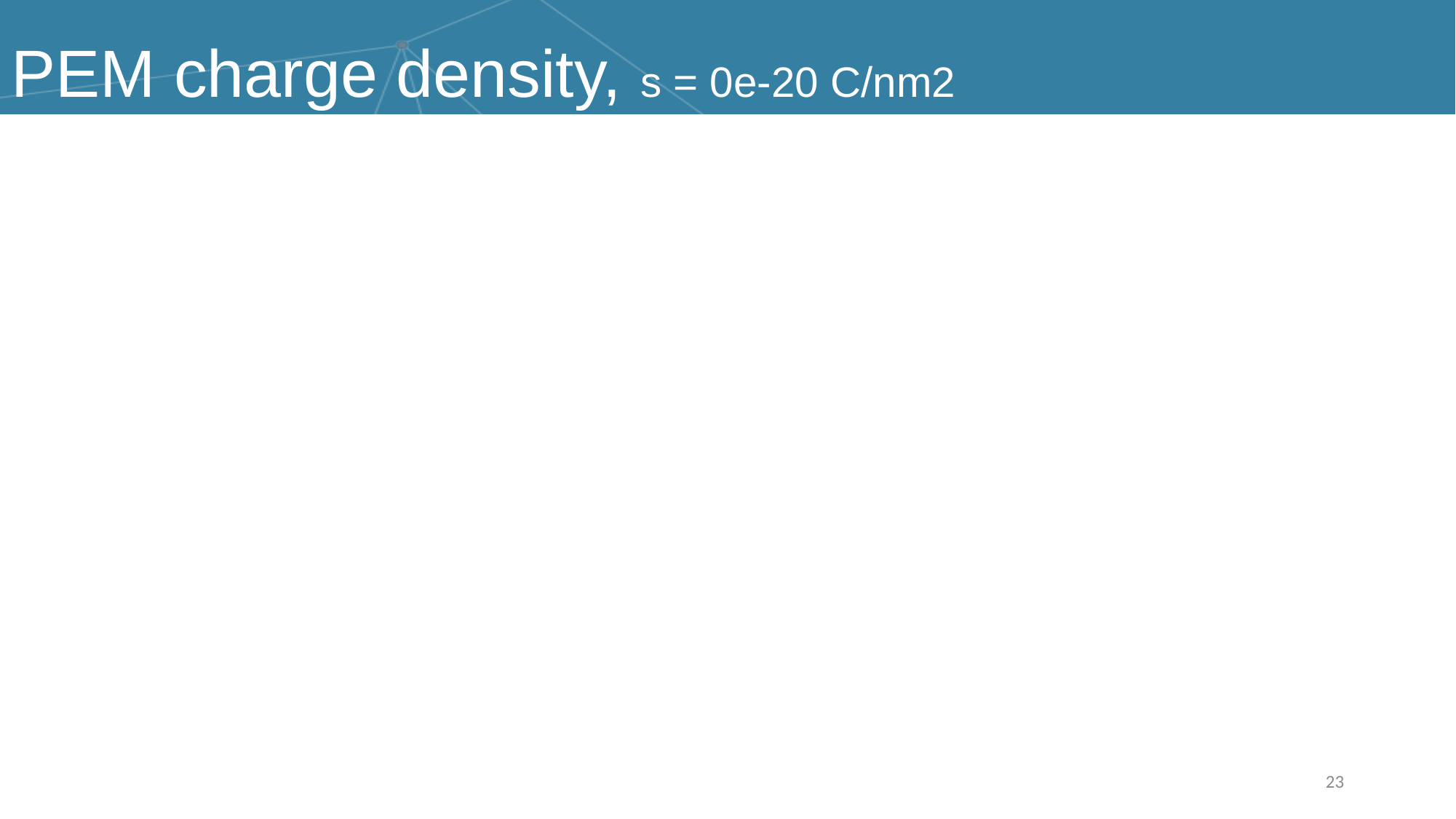

# PEM charge density, s = 0e-20 C/nm2
23